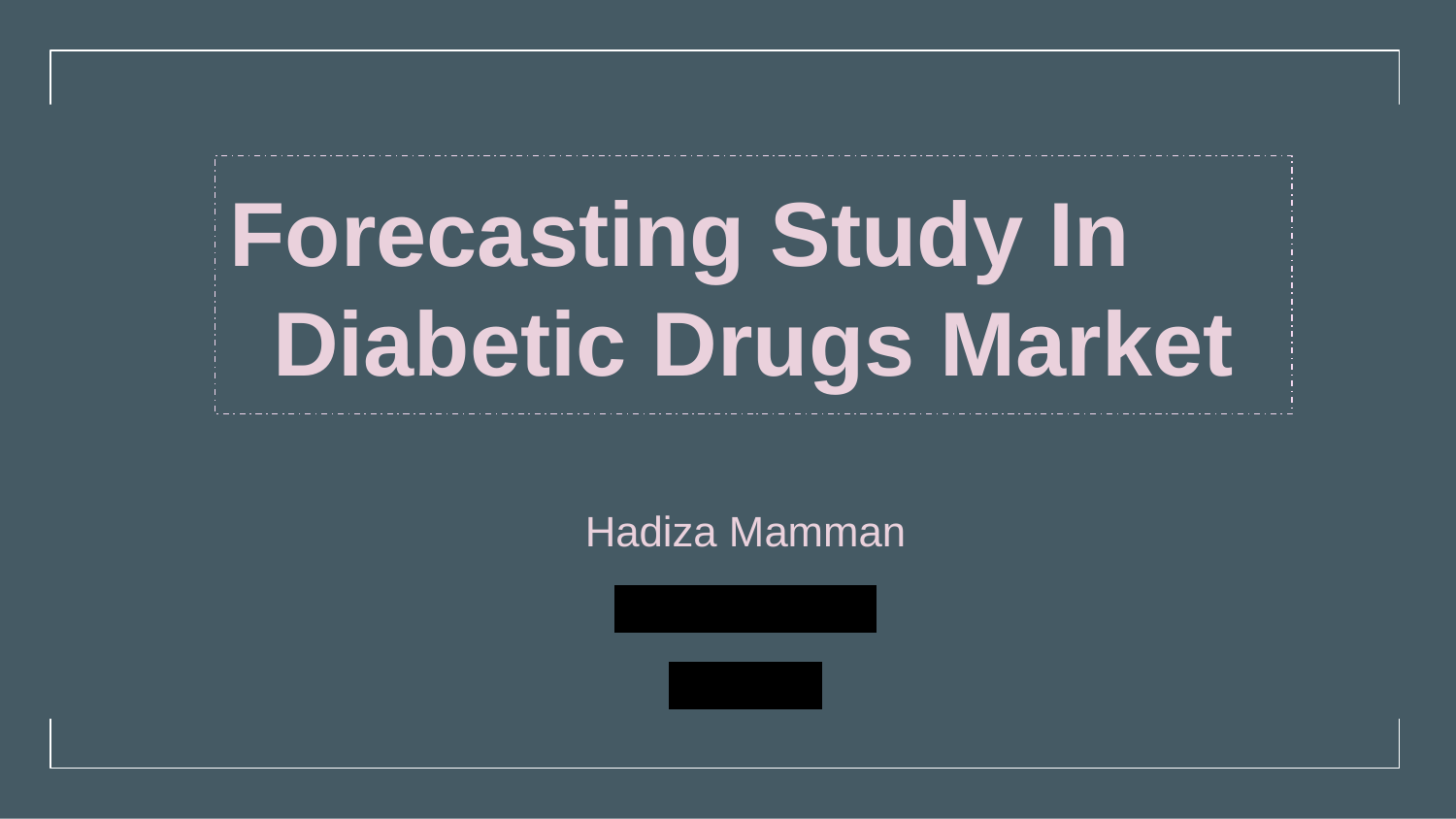

# Forecasting Study In
Diabetic Drugs Market
Hadiza Mamman
Yuchen Hsiao
Yu Ming